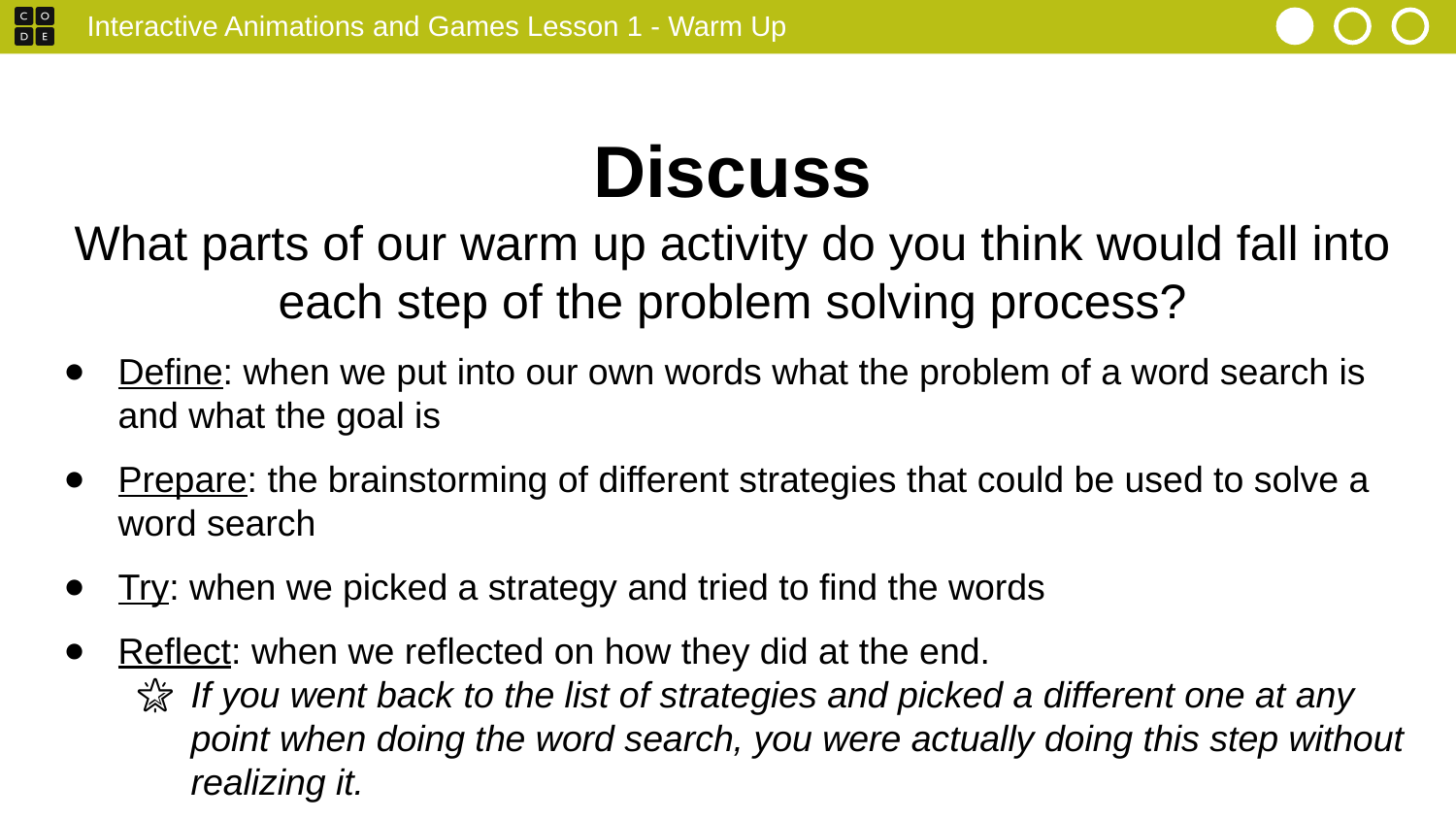

Interactive Animations and Games Lesson 1 - Warm Up
Discuss
What parts of our warm up activity do you think would fall into each step of the problem solving process?
Define: when we put into our own words what the problem of a word search is and what the goal is
Prepare: the brainstorming of different strategies that could be used to solve a word search
Try: when we picked a strategy and tried to find the words
Reflect: when we reflected on how they did at the end.
If you went back to the list of strategies and picked a different one at any point when doing the word search, you were actually doing this step without realizing it.